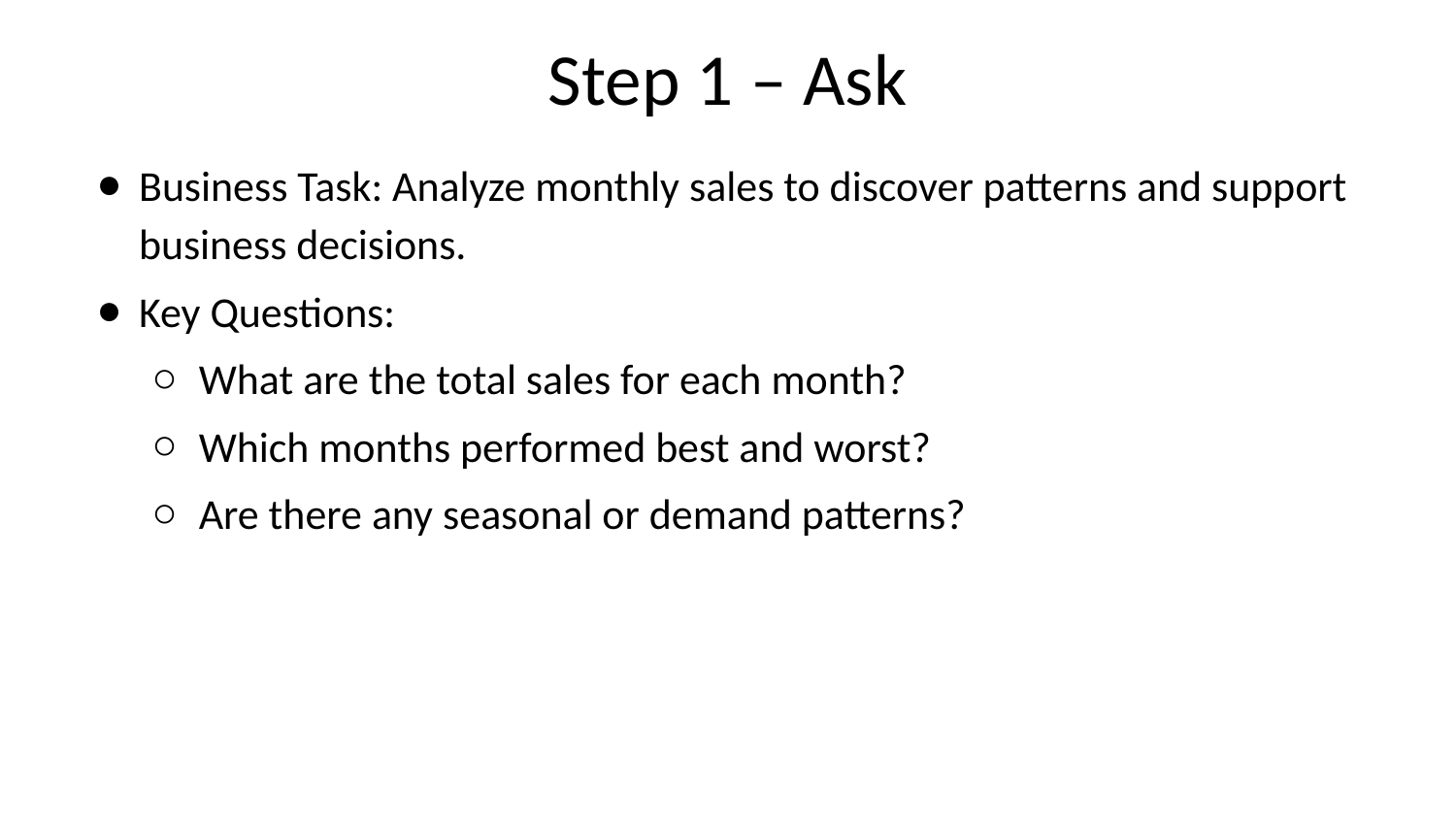

# Step 1 – Ask
Business Task: Analyze monthly sales to discover patterns and support business decisions.
Key Questions:
What are the total sales for each month?
Which months performed best and worst?
Are there any seasonal or demand patterns?